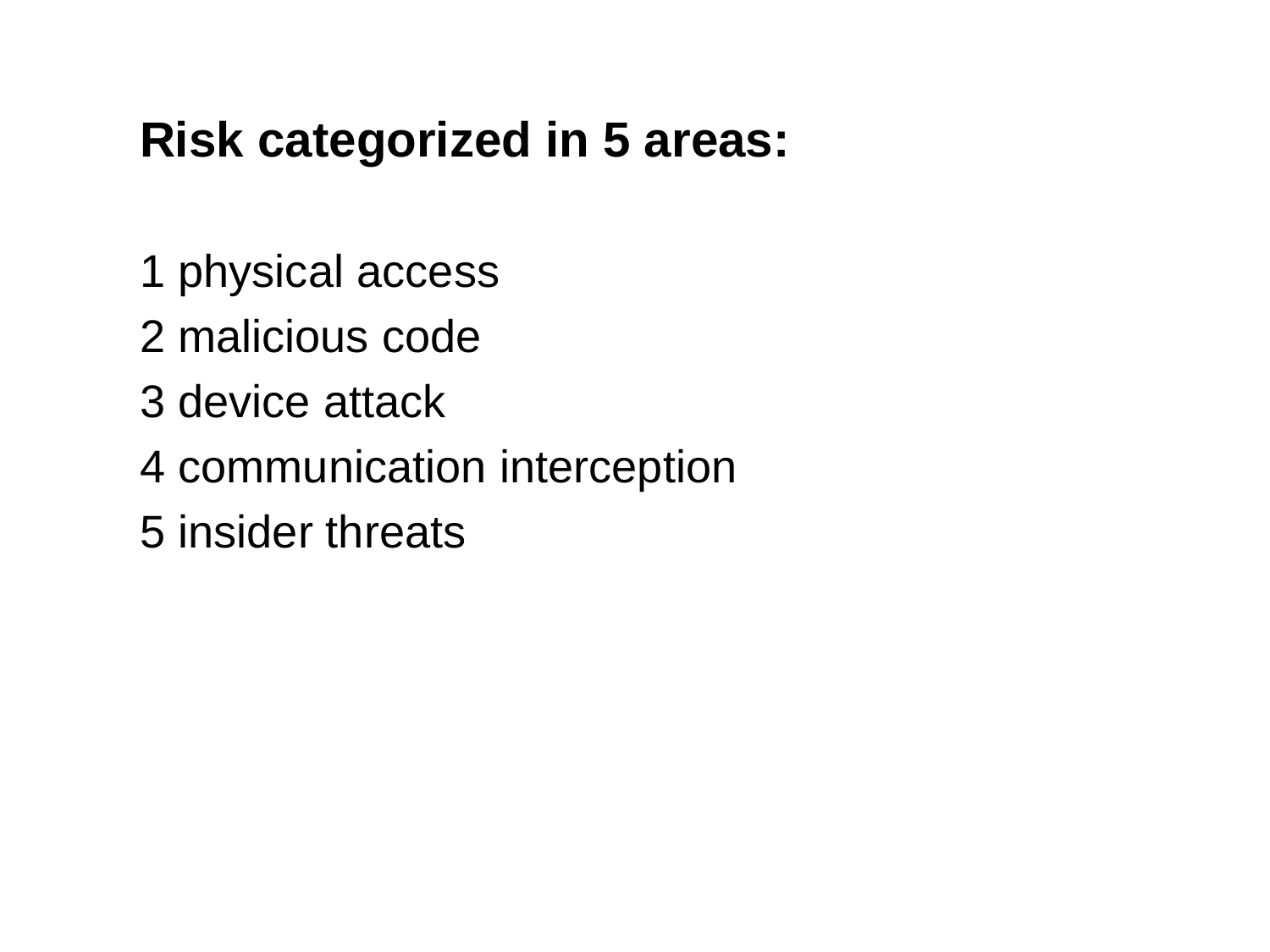

Risk categorized in 5 areas:

1 physical access
2 malicious code
3 device attack
4 communication interception
5 insider threats